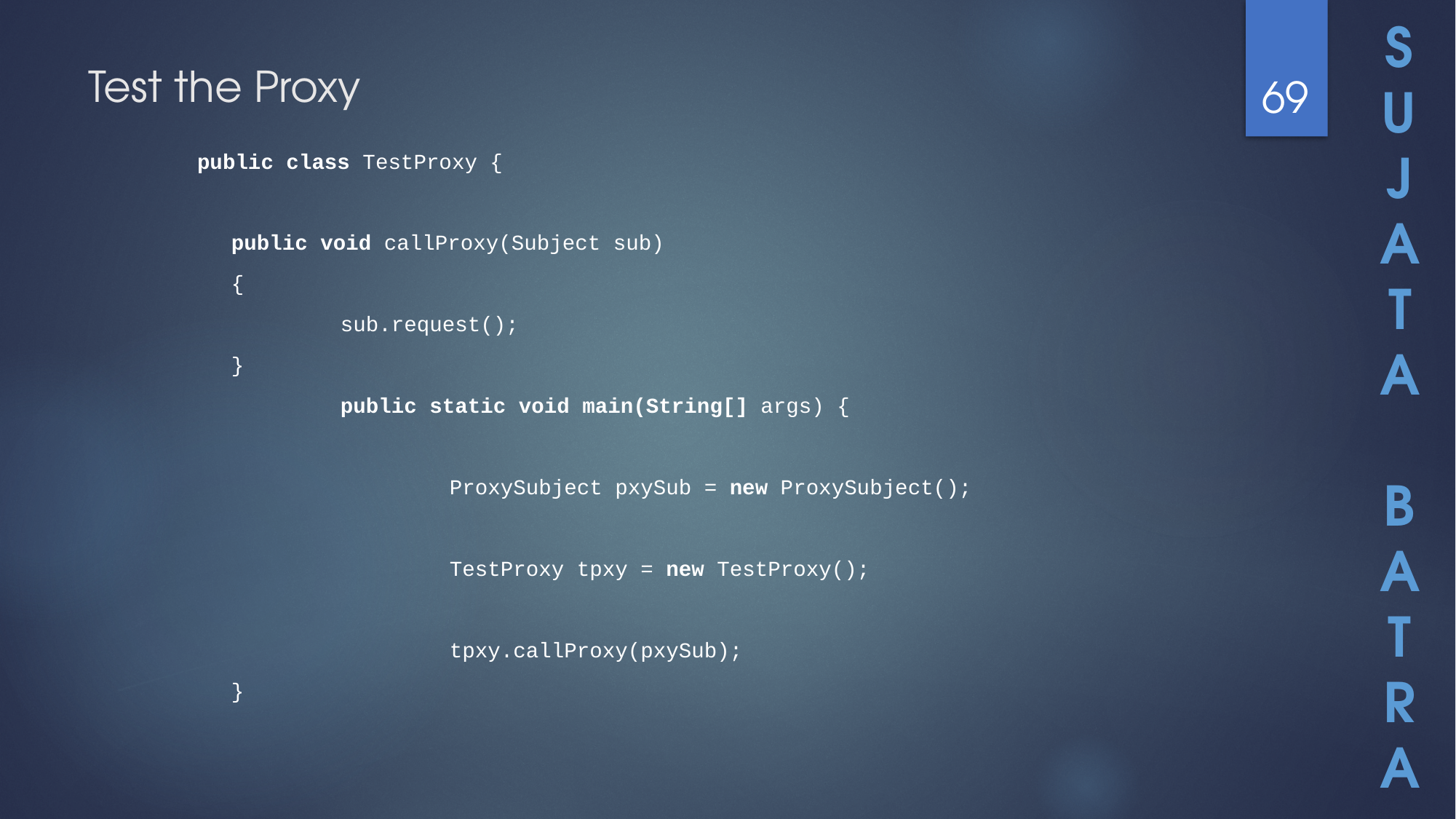

69
# Test the Proxy
public class TestProxy {

	public void callProxy(Subject sub)
	{
		sub.request();
	}
		public static void main(String[] args) {

			ProxySubject pxySub = new ProxySubject();

			TestProxy tpxy = new TestProxy();

			tpxy.callProxy(pxySub);
	}